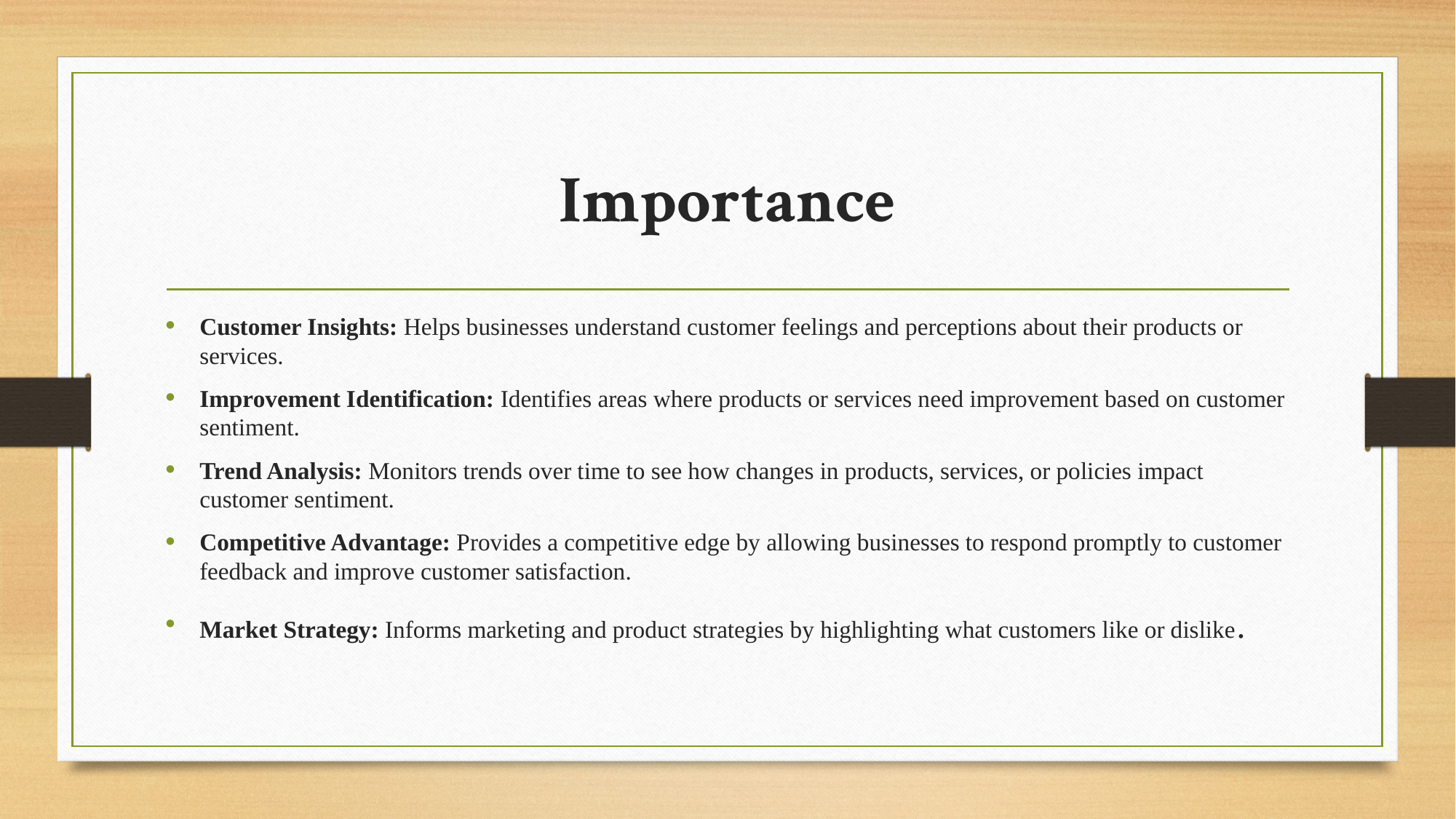

# Importance
Customer Insights: Helps businesses understand customer feelings and perceptions about their products or services.
Improvement Identification: Identifies areas where products or services need improvement based on customer sentiment.
Trend Analysis: Monitors trends over time to see how changes in products, services, or policies impact customer sentiment.
Competitive Advantage: Provides a competitive edge by allowing businesses to respond promptly to customer feedback and improve customer satisfaction.
Market Strategy: Informs marketing and product strategies by highlighting what customers like or dislike.